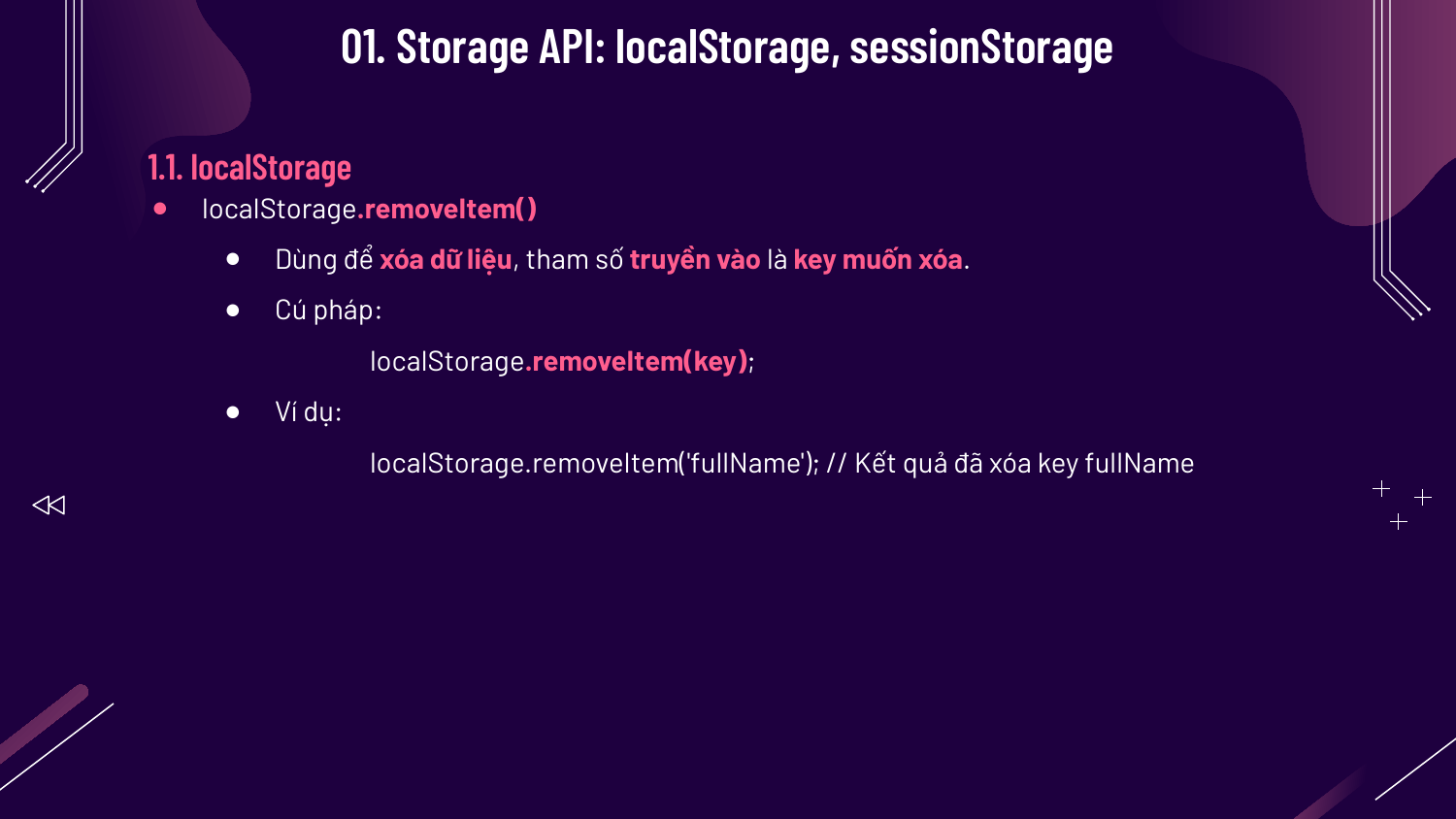

# 01. Storage API: localStorage, sessionStorage
1.1. localStorage
localStorage.removeItem()
Dùng để xóa dữ liệu, tham số truyền vào là key muốn xóa.
Cú pháp:
	localStorage.removeItem(key);
Ví dụ:
	localStorage.removeItem('fullName'); // Kết quả đã xóa key fullName